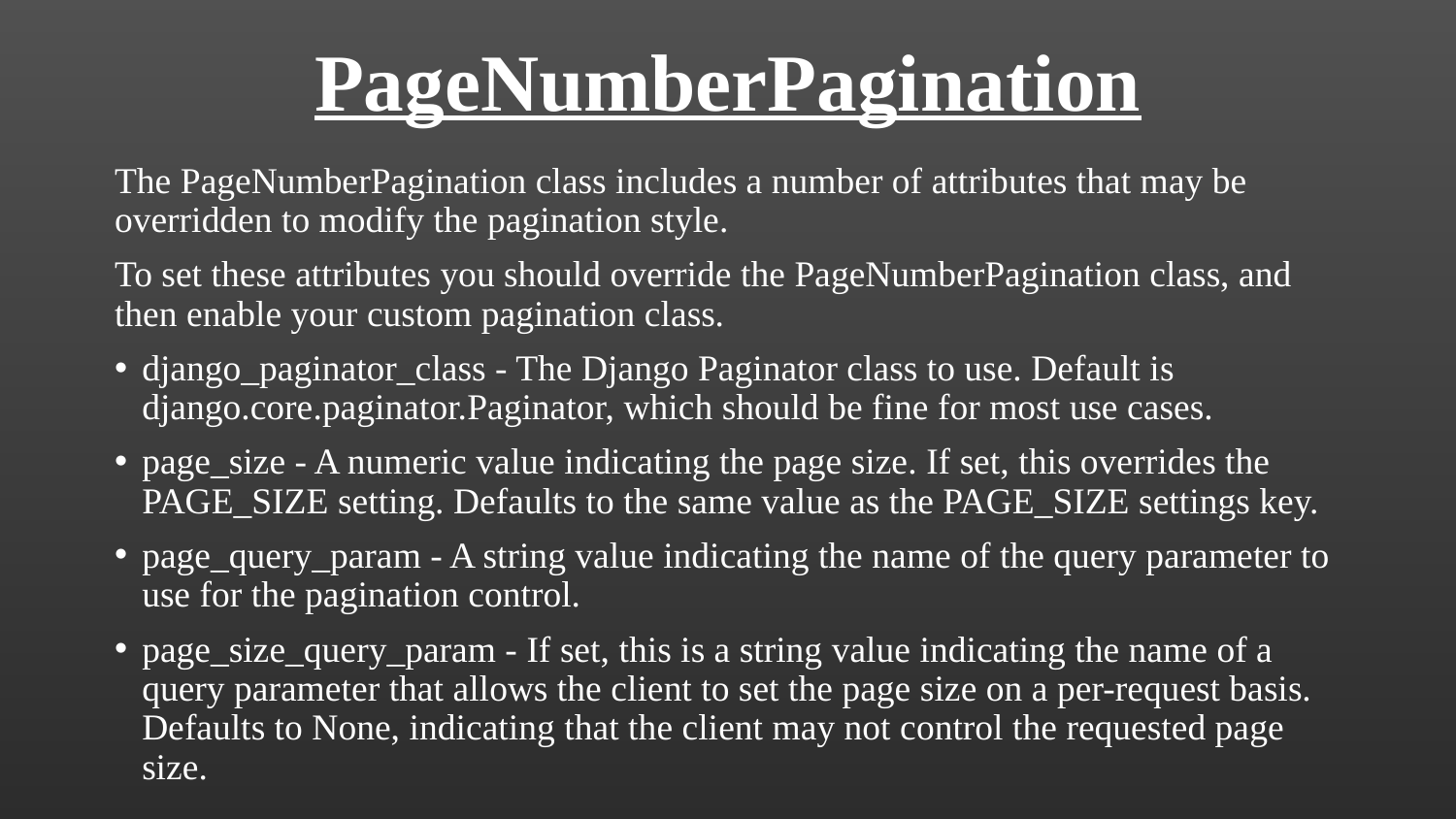

# PageNumberPagination
The PageNumberPagination class includes a number of attributes that may be overridden to modify the pagination style.
To set these attributes you should override the PageNumberPagination class, and then enable your custom pagination class.
django_paginator_class - The Django Paginator class to use. Default is django.core.paginator.Paginator, which should be fine for most use cases.
page_size - A numeric value indicating the page size. If set, this overrides the PAGE_SIZE setting. Defaults to the same value as the PAGE_SIZE settings key.
page_query_param - A string value indicating the name of the query parameter to use for the pagination control.
page_size_query_param - If set, this is a string value indicating the name of a query parameter that allows the client to set the page size on a per-request basis. Defaults to None, indicating that the client may not control the requested page size.